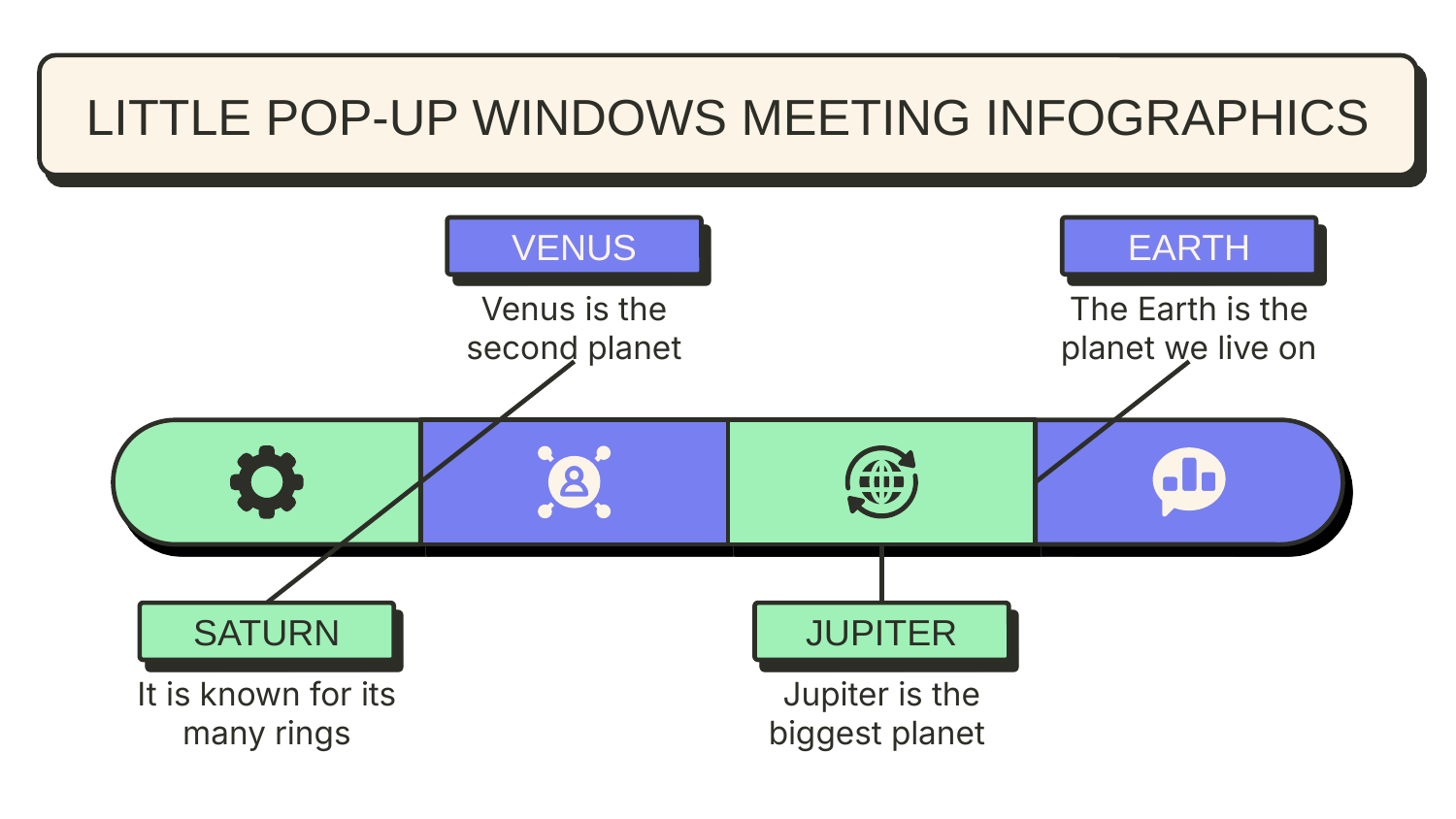

# LITTLE POP-UP WINDOWS MEETING INFOGRAPHICS
VENUS
Venus is the second planet

EARTH
The Earth is the planet we live on

SATURN
It is known for its many rings

JUPITER
Jupiter is the biggest planet